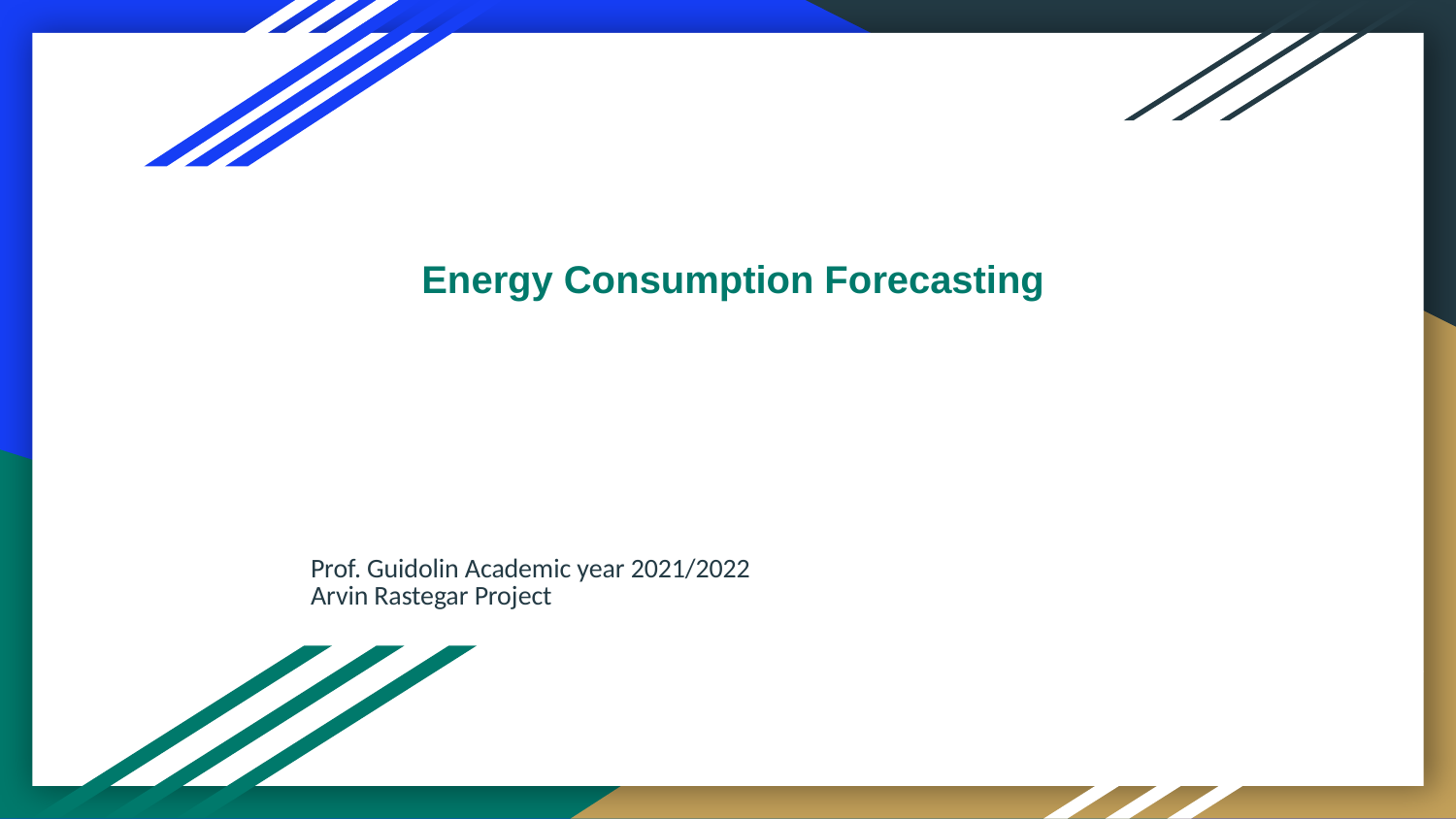

# Energy Consumption Forecasting

Prof. Guidolin Academic year 2021/2022
Arvin Rastegar Project